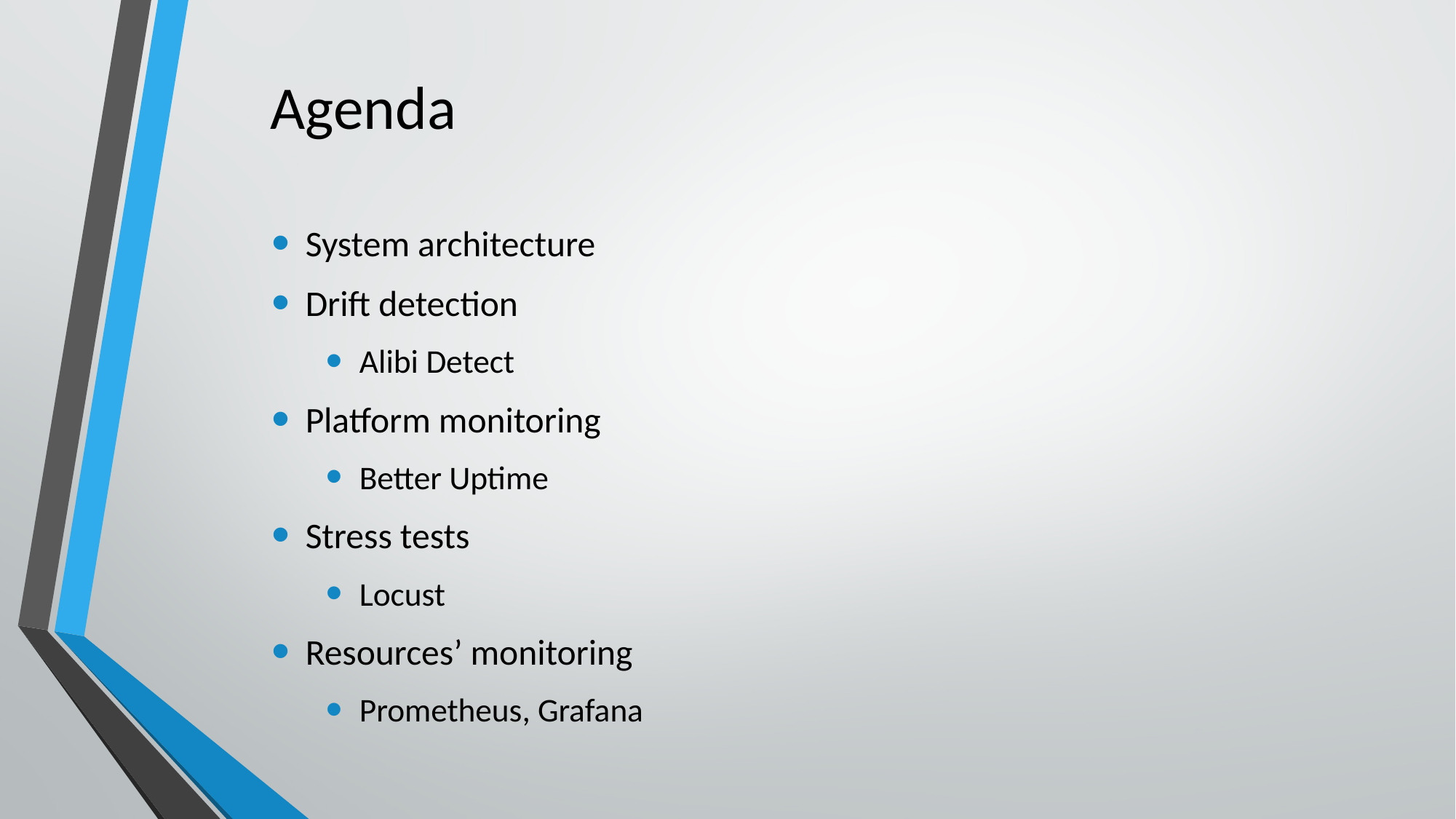

# Agenda
System architecture
Drift detection
Alibi Detect
Platform monitoring
Better Uptime
Stress tests
Locust
Resources’ monitoring
Prometheus, Grafana